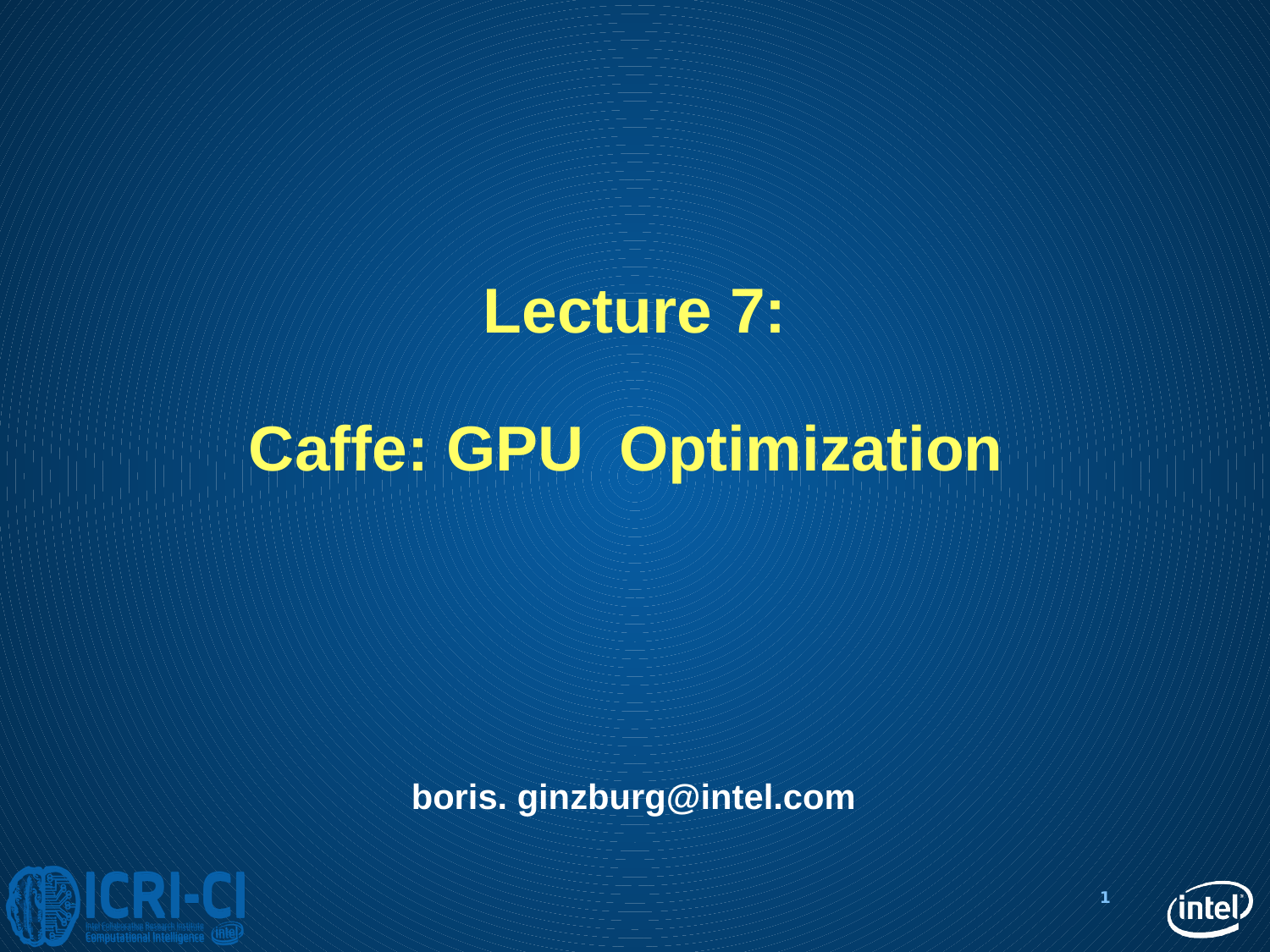

# Lecture 7: Caffe: GPU  Optimization
boris. ginzburg@intel.com